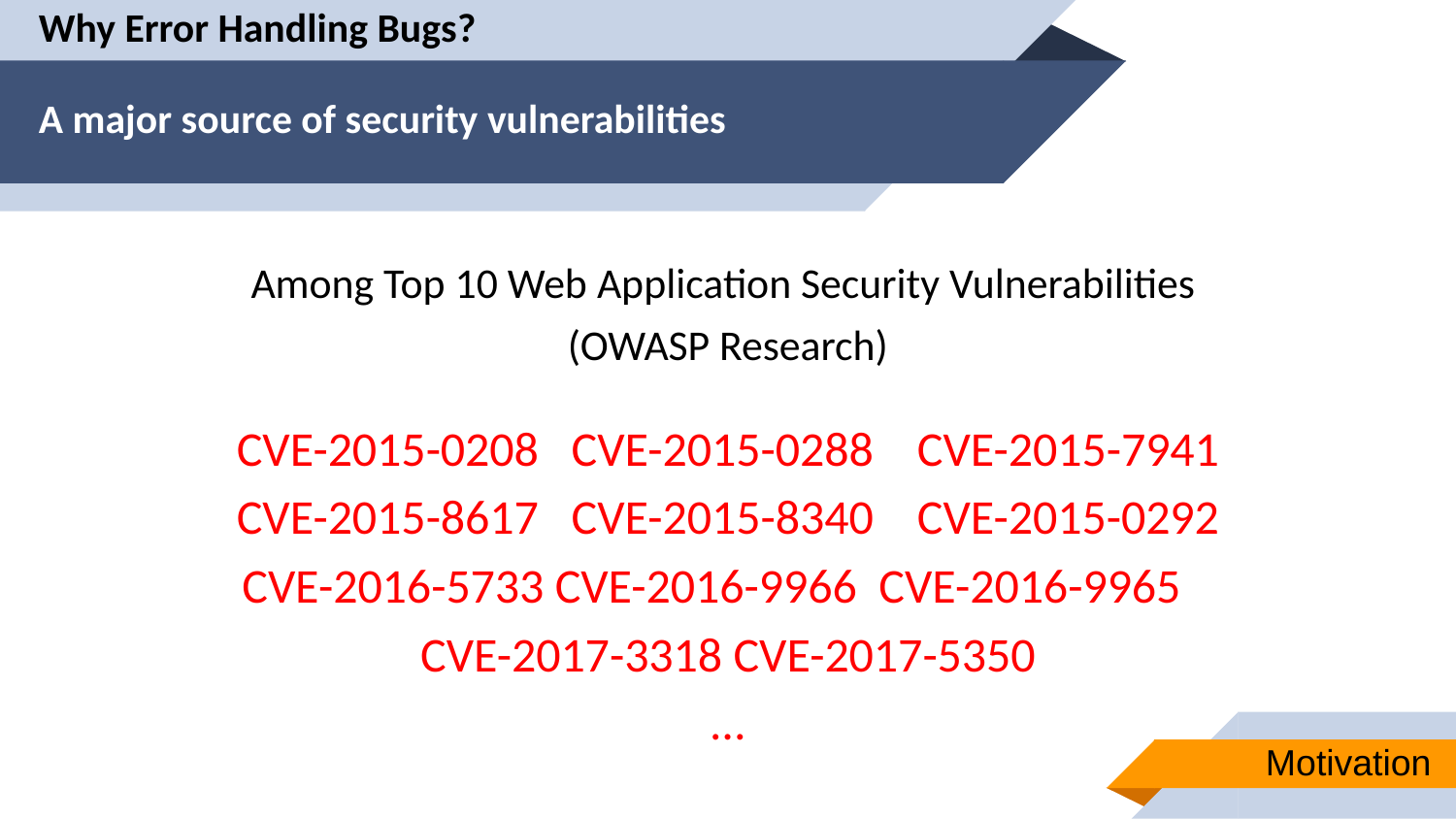

Why Error Handling Bugs?
# A major source of security vulnerabilities
Among Top 10 Web Application Security Vulnerabilities
(OWASP Research)

CVE-2015-0208   CVE-2015-0288    CVE-2015-7941
CVE-2015-8617   CVE-2015-8340    CVE-2015-0292
CVE-2016-5733 CVE-2016-9966  CVE-2016-9965
CVE-2017-3318 CVE-2017-5350
…
Motivation